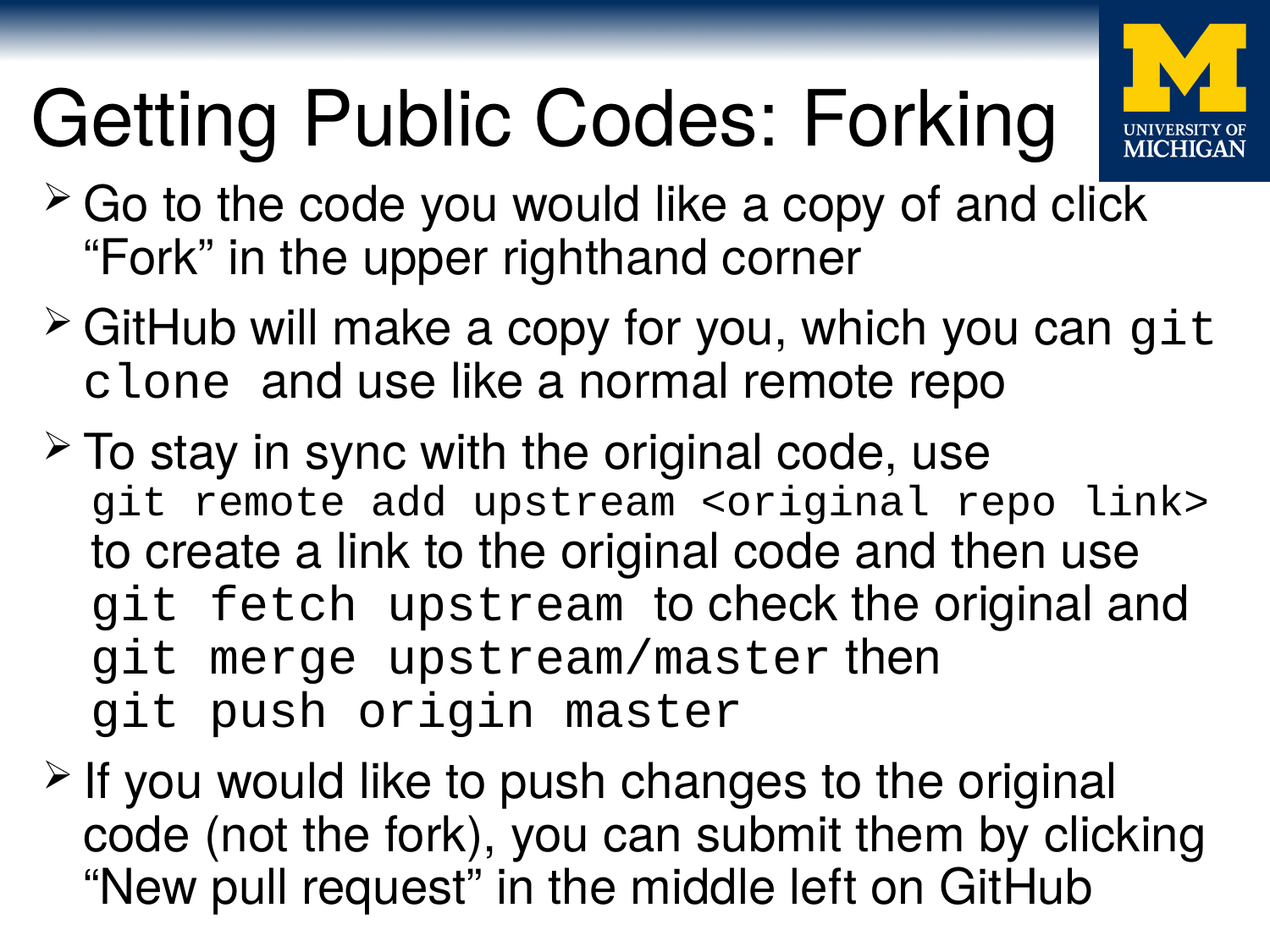

# Getting Public Codes: Forking
Go to the code you would like a copy of and click “Fork” in the upper righthand corner
GitHub will make a copy for you, which you can git clone and use like a normal remote repo
To stay in sync with the original code, use
git remote add upstream <original repo link> to create a link to the original code and then use git fetch upstream to check the original and git merge upstream/master then
git push origin master
If you would like to push changes to the original code (not the fork), you can submit them by clicking “New pull request” in the middle left on GitHub